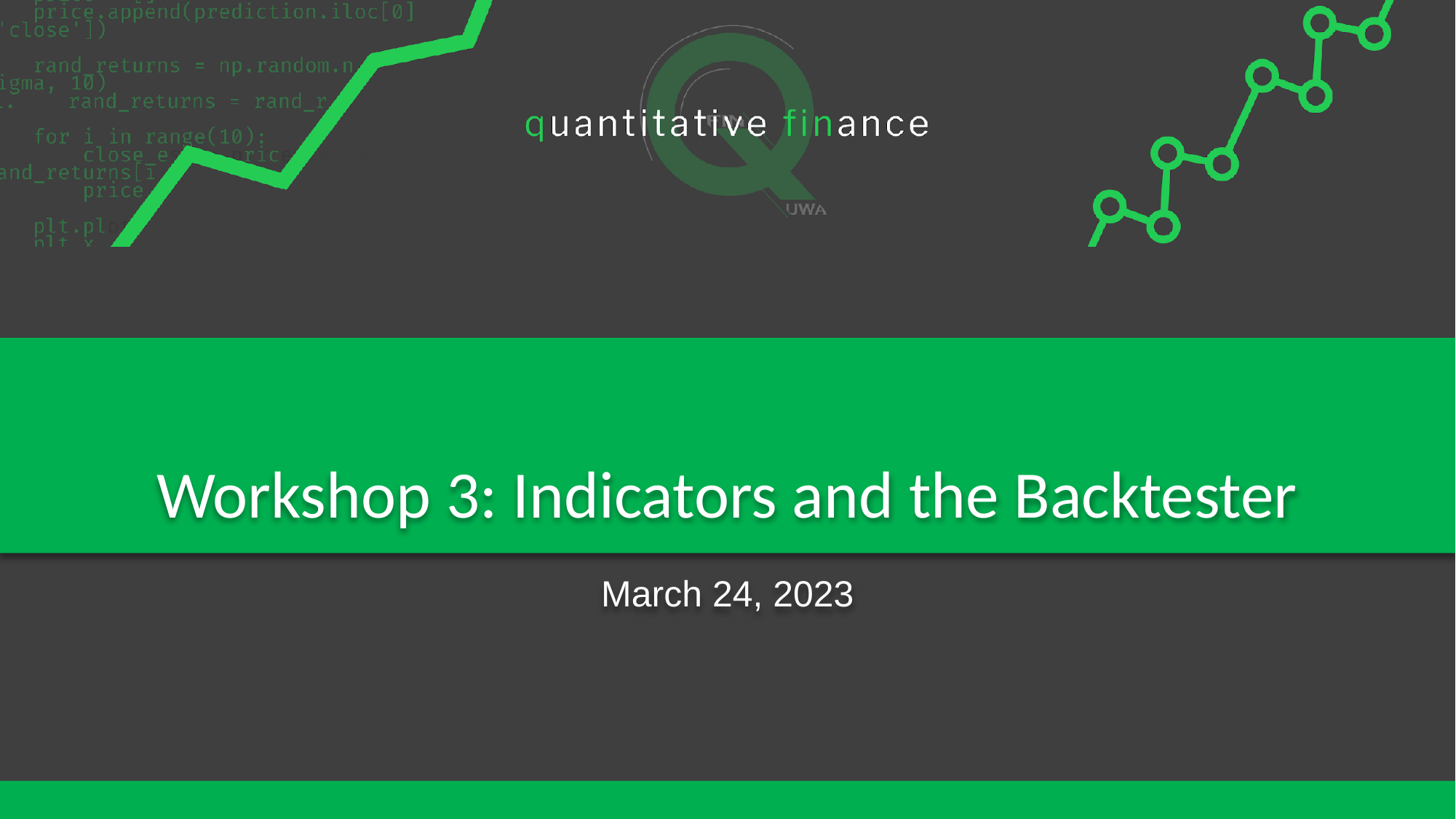

# Workshop 3: Indicators and the Backtester
March 24, 2023